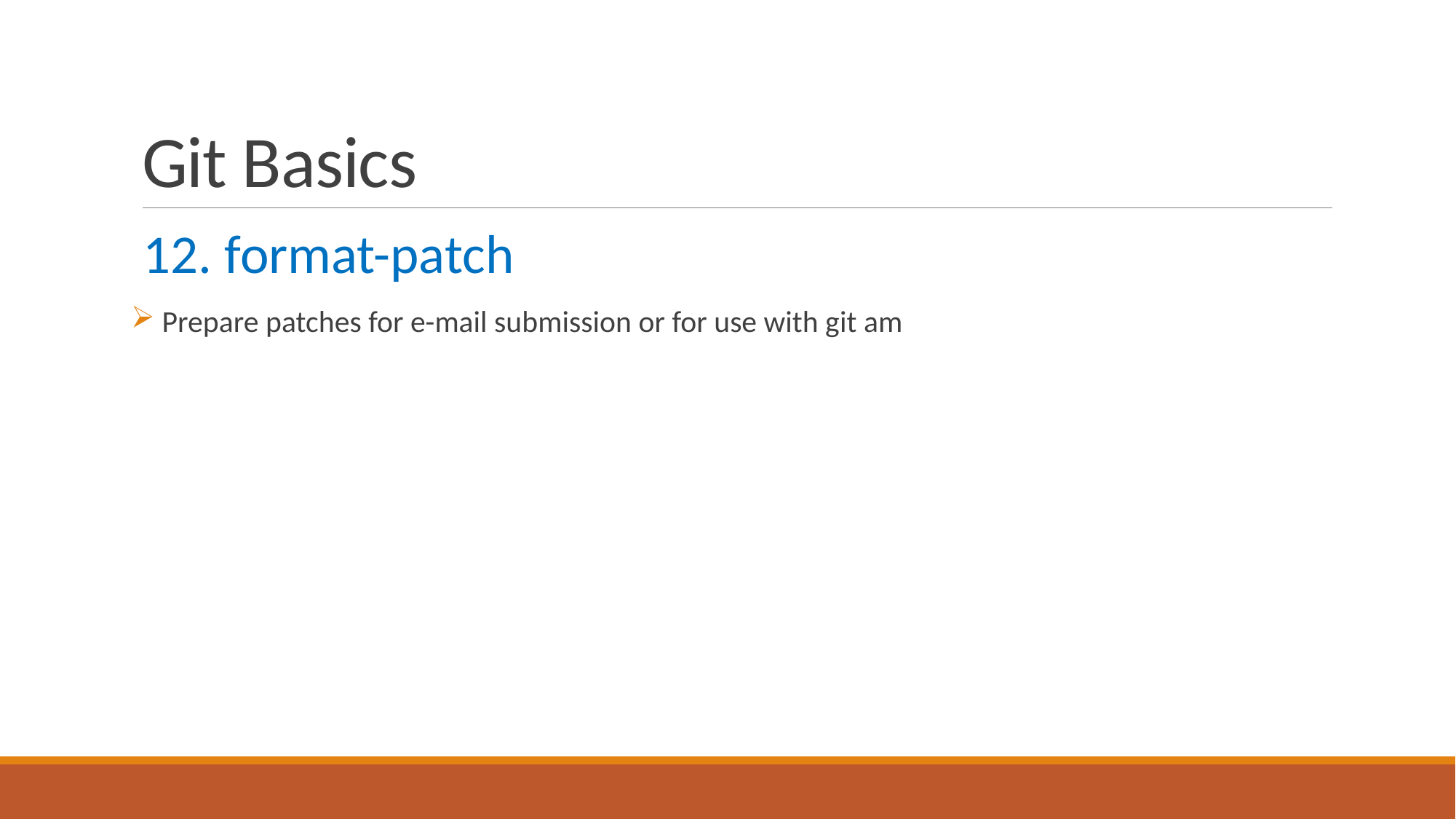

# Git Basics
12. format-patch
 Prepare patches for e-mail submission or for use with git am